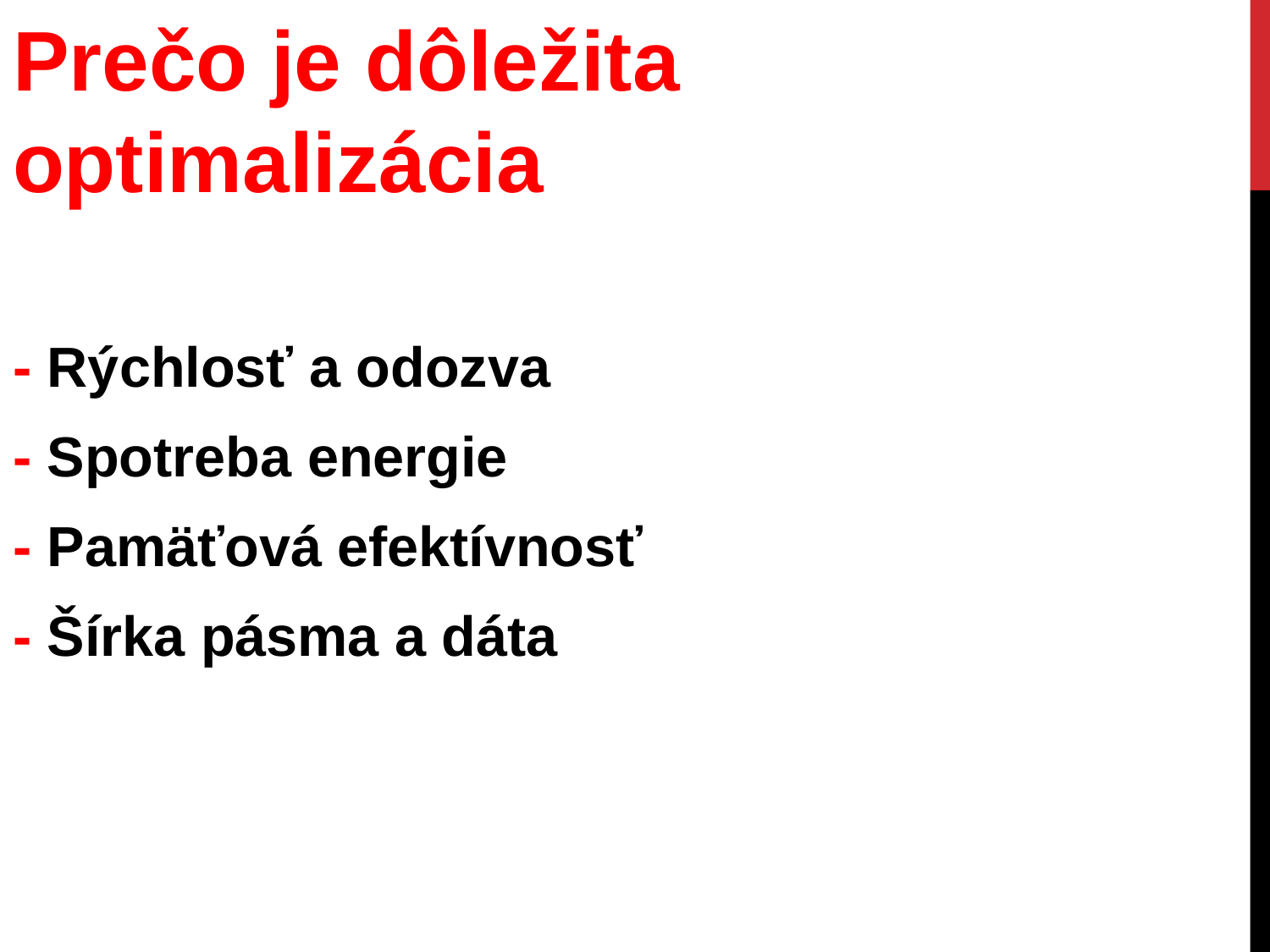

Prečo je dôležita optimalizácia

- Rýchlosť a odozva
- Spotreba energie
- Pamäťová efektívnosť
- Šírka pásma a dáta